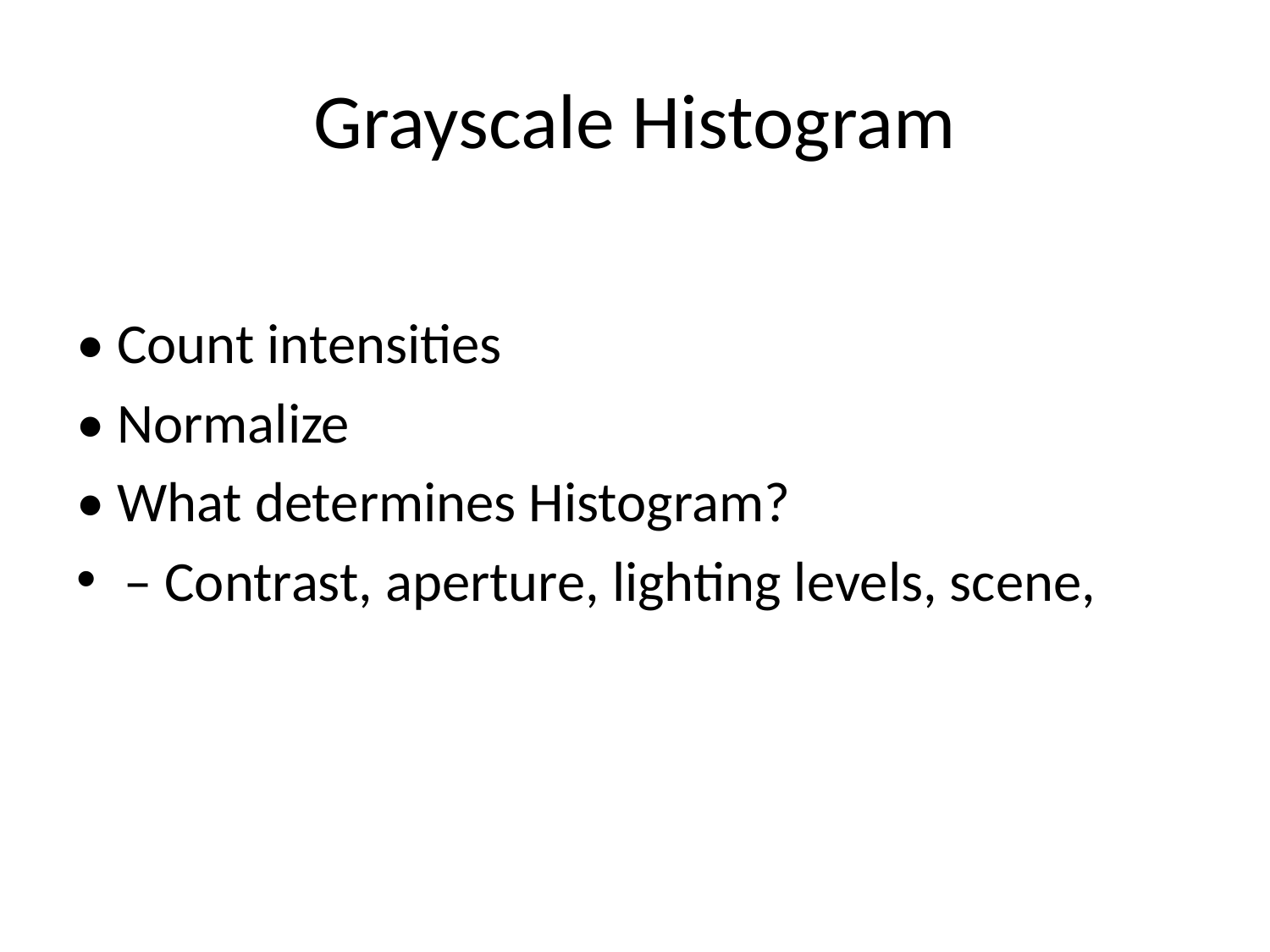

# Grayscale Histogram

• Count intensities
• Normalize
• What determines Histogram?
– Contrast, aperture, lighting levels, scene,